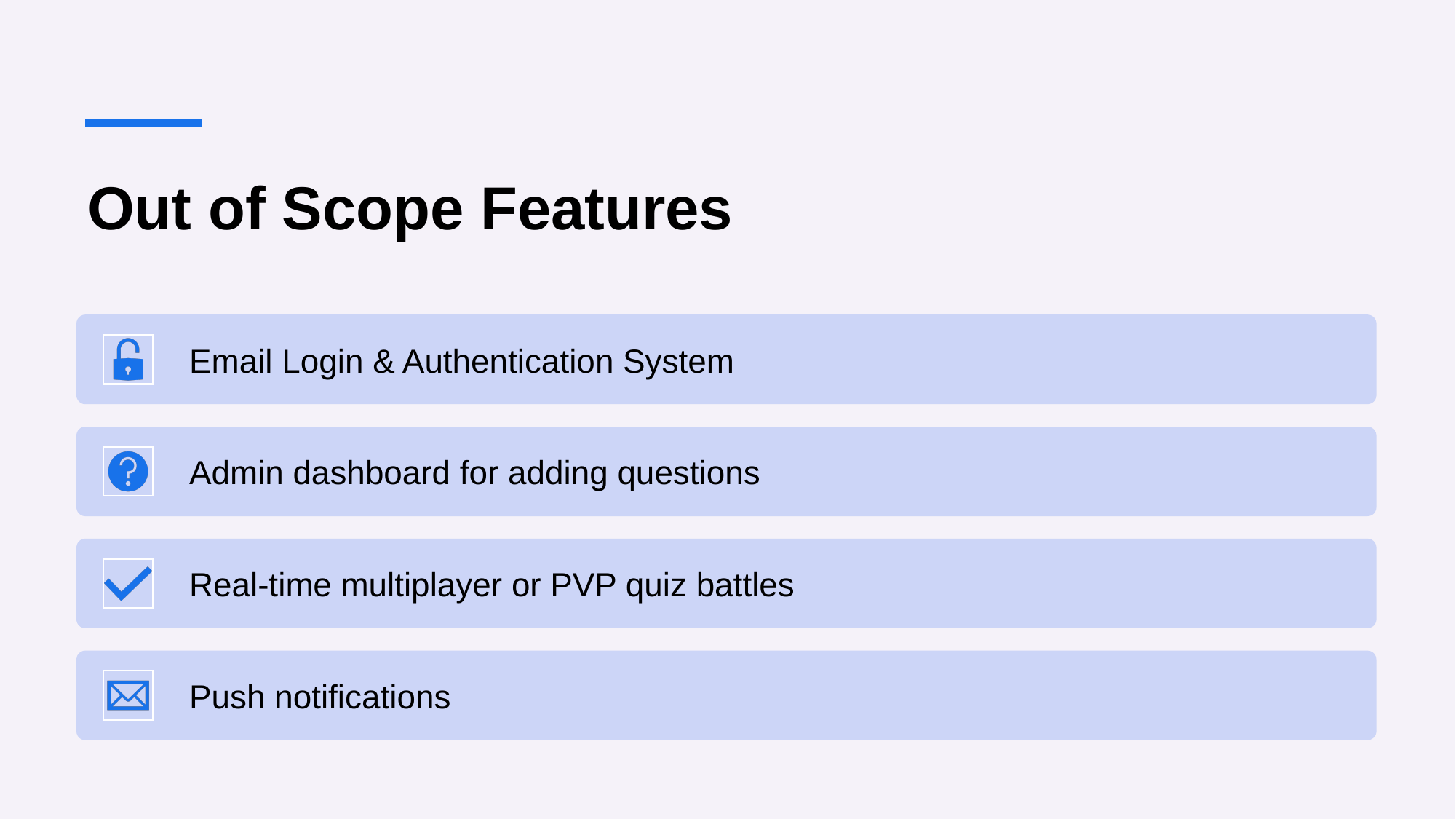

# Out of Scope Features
Email Login & Authentication System
Admin dashboard for adding questions
Real-time multiplayer or PVP quiz battles
Push notifications